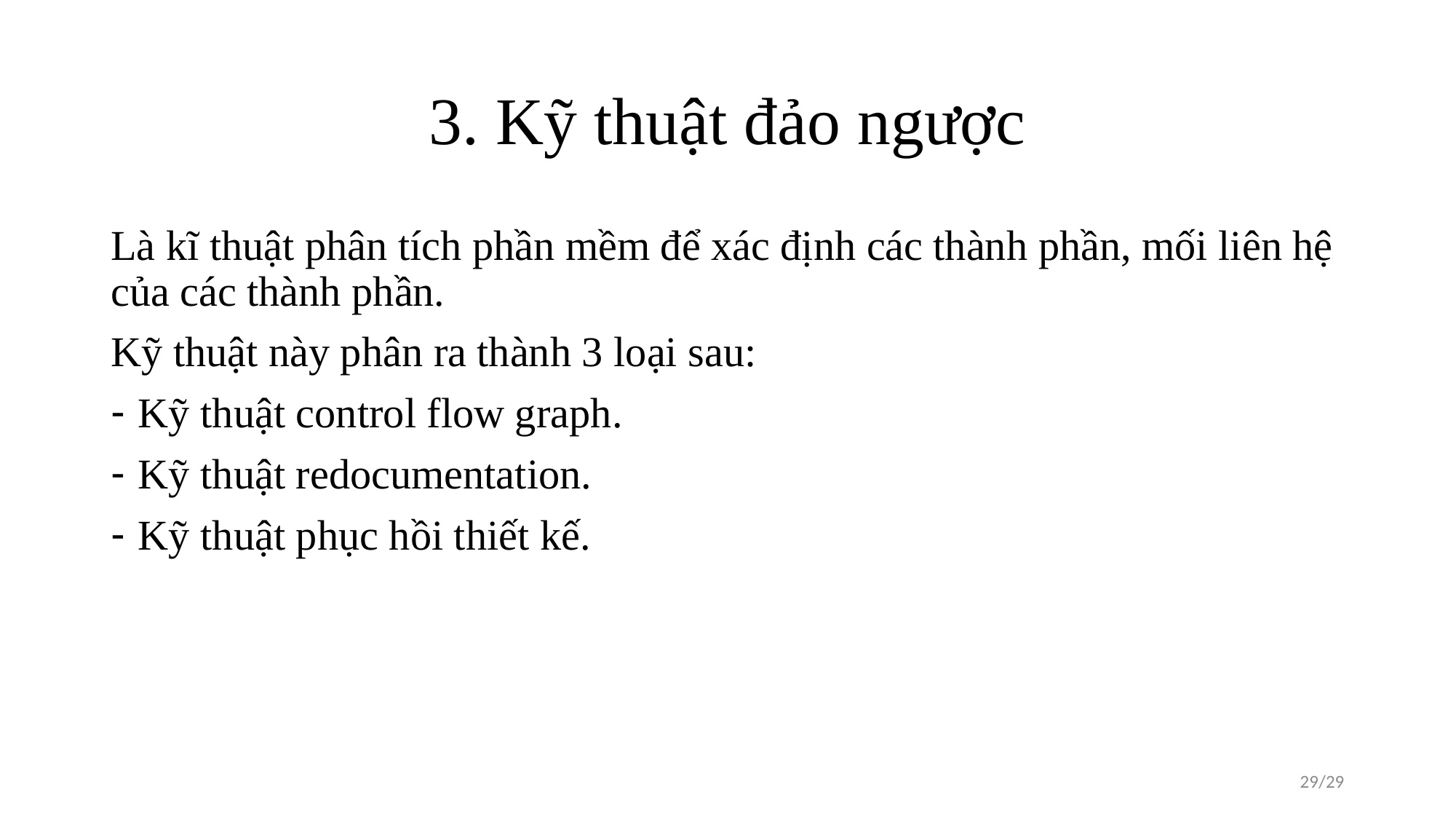

# 3. Kỹ thuật đảo ngược
Là kĩ thuật phân tích phần mềm để xác định các thành phần, mối liên hệ của các thành phần.
Kỹ thuật này phân ra thành 3 loại sau:
Kỹ thuật control flow graph.
Kỹ thuật redocumentation.
Kỹ thuật phục hồi thiết kế.
29